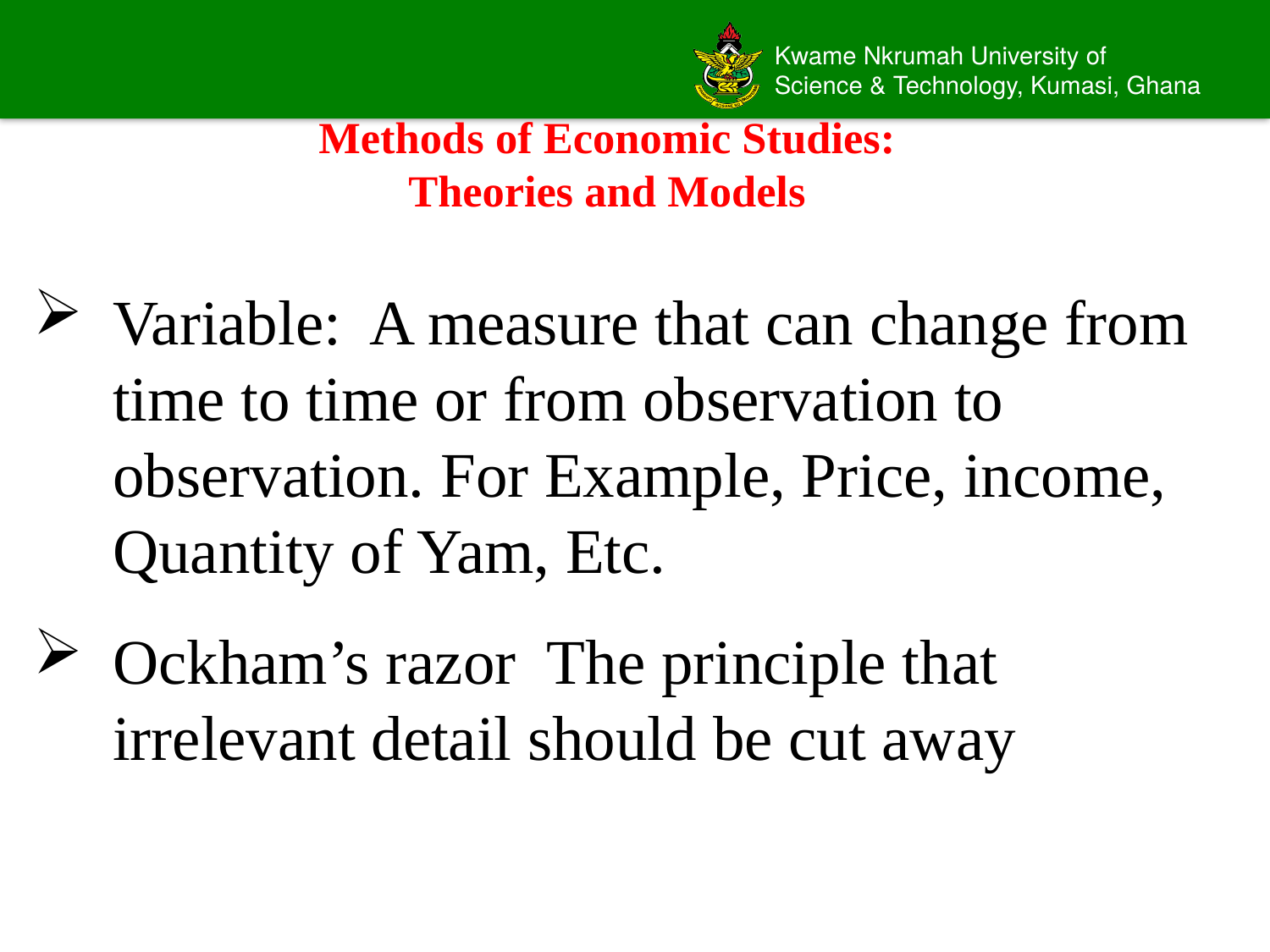

# Methods of Economic Studies: Theories and Models
Variable:  A measure that can change from time to time or from observation to observation. For Example, Price, income, Quantity of Yam, Etc.
Ockham’s razor  The principle that irrelevant detail should be cut away